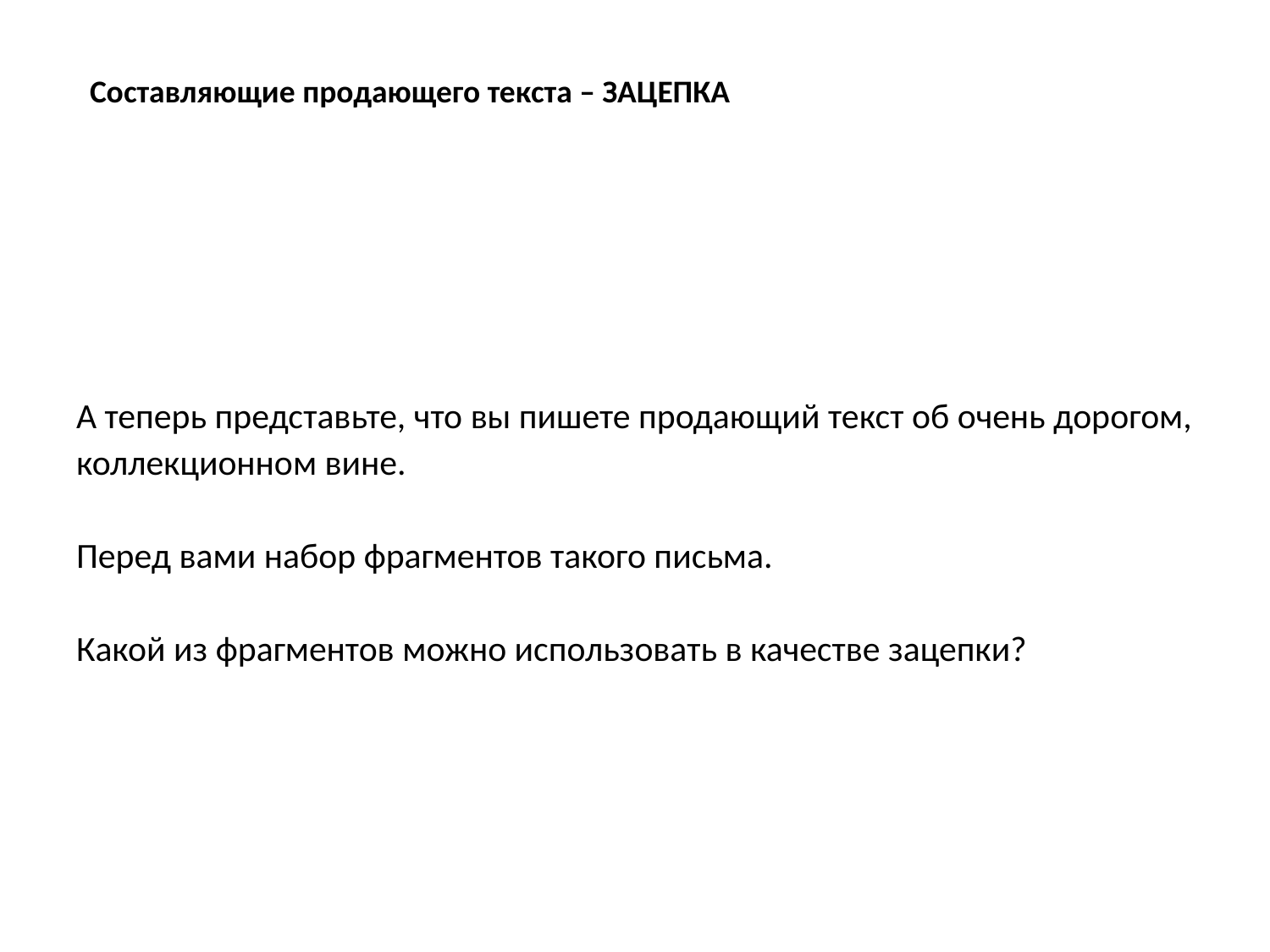

Составляющие продающего текста – ЗАЦЕПКА
# А теперь представьте, что вы пишете продающий текст об очень дорогом, коллекционном вине. Перед вами набор фрагментов такого письма. Какой из фрагментов можно использовать в качестве зацепки?